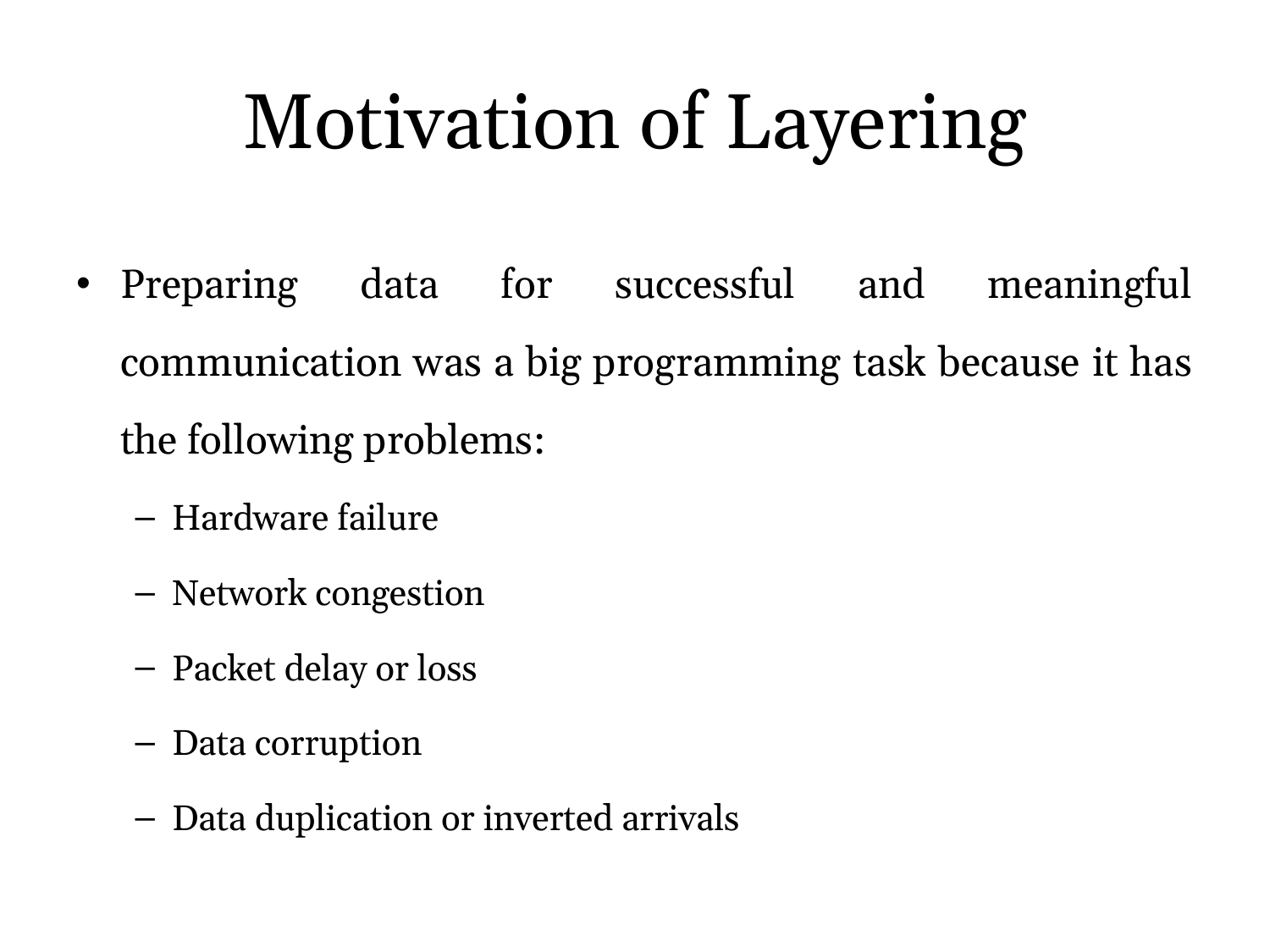

# Motivation of Layering
Preparing data for successful and meaningful communication was a big programming task because it has the following problems:
Hardware failure
Network congestion
Packet delay or loss
Data corruption
Data duplication or inverted arrivals